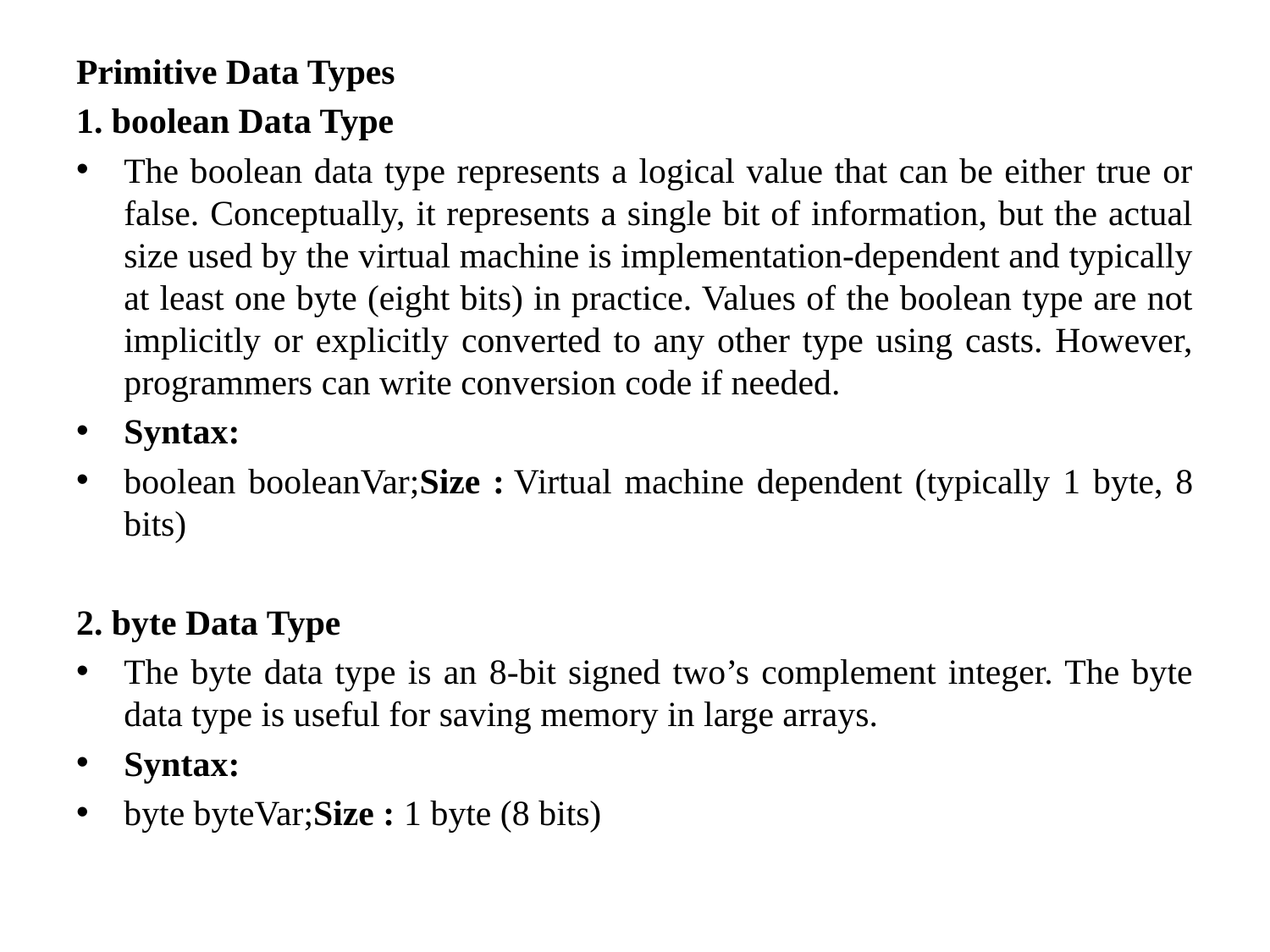

Primitive Data Types
1. boolean Data Type
The boolean data type represents a logical value that can be either true or false. Conceptually, it represents a single bit of information, but the actual size used by the virtual machine is implementation-dependent and typically at least one byte (eight bits) in practice. Values of the boolean type are not implicitly or explicitly converted to any other type using casts. However, programmers can write conversion code if needed.
Syntax:
boolean booleanVar;Size : Virtual machine dependent (typically 1 byte, 8 bits)

2. byte Data Type
The byte data type is an 8-bit signed two’s complement integer. The byte data type is useful for saving memory in large arrays.
Syntax:
byte byteVar;Size : 1 byte (8 bits)